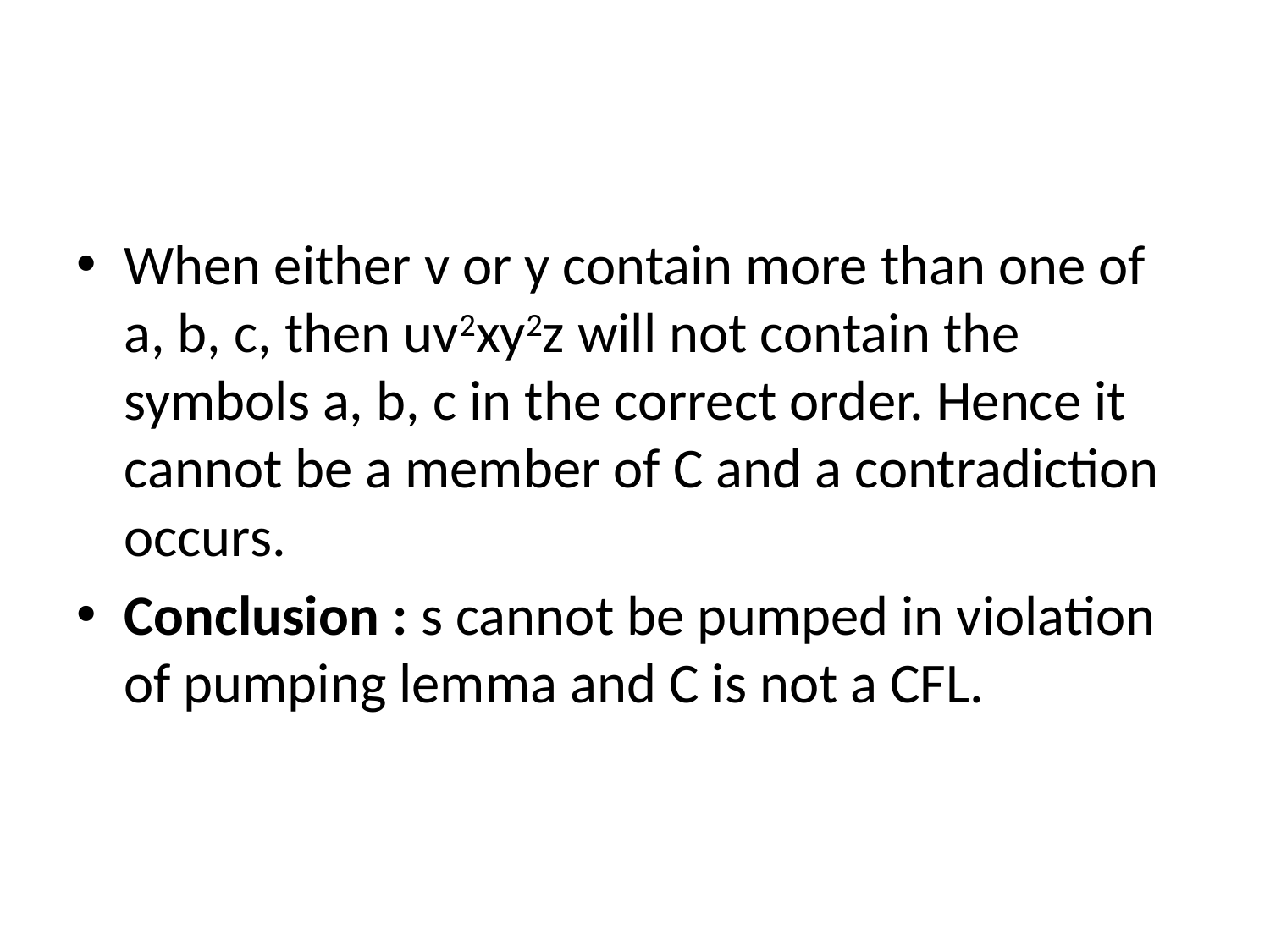

#
When either v or y contain more than one of a, b, c, then uv2xy2z will not contain the symbols a, b, c in the correct order. Hence it cannot be a member of C and a contradiction occurs.
Conclusion : s cannot be pumped in violation of pumping lemma and C is not a CFL.